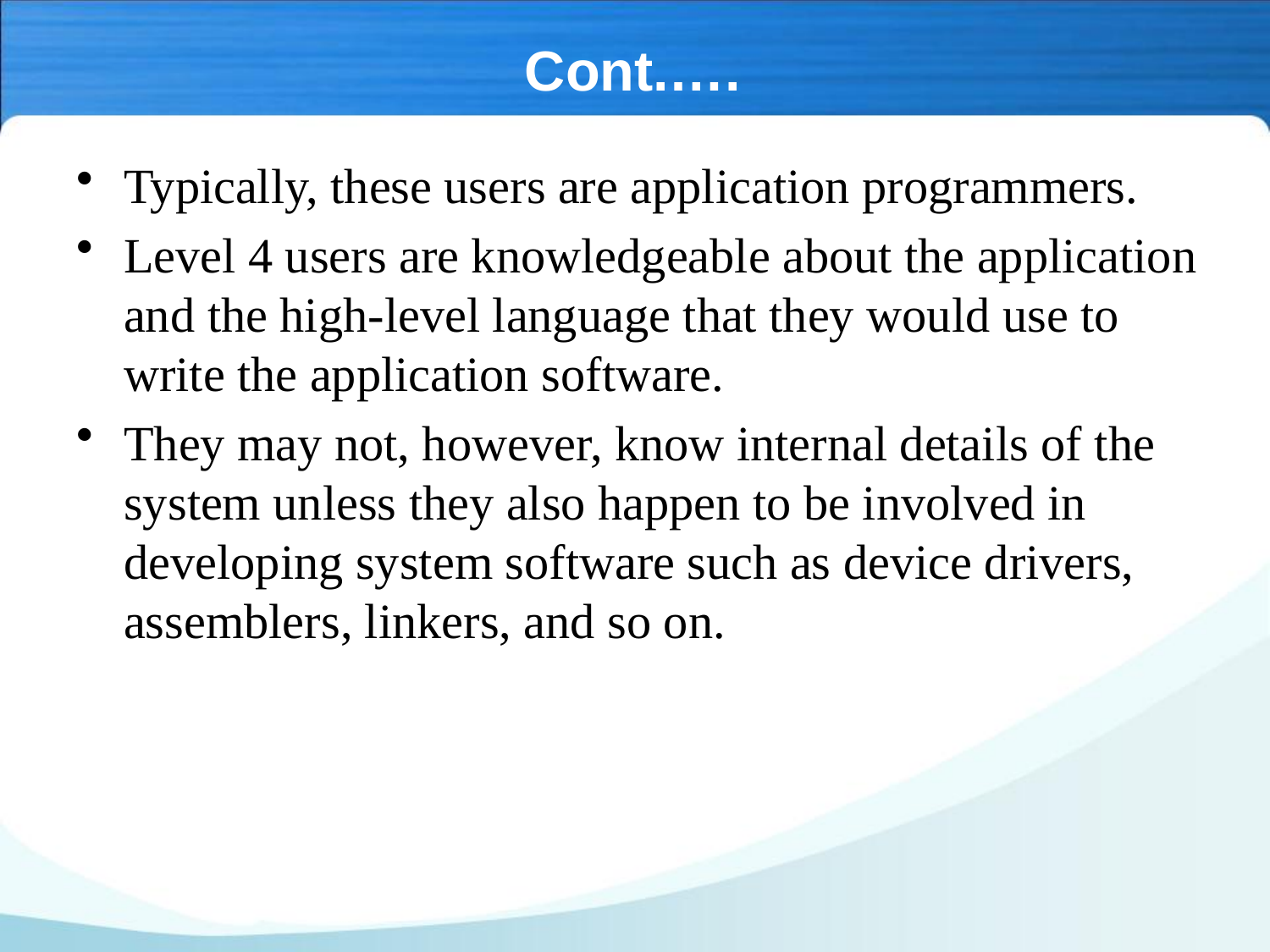

# Cont.….
Typically, these users are application programmers.
Level 4 users are knowledgeable about the application and the high-level language that they would use to write the application software.
They may not, however, know internal details of the system unless they also happen to be involved in developing system software such as device drivers, assemblers, linkers, and so on.